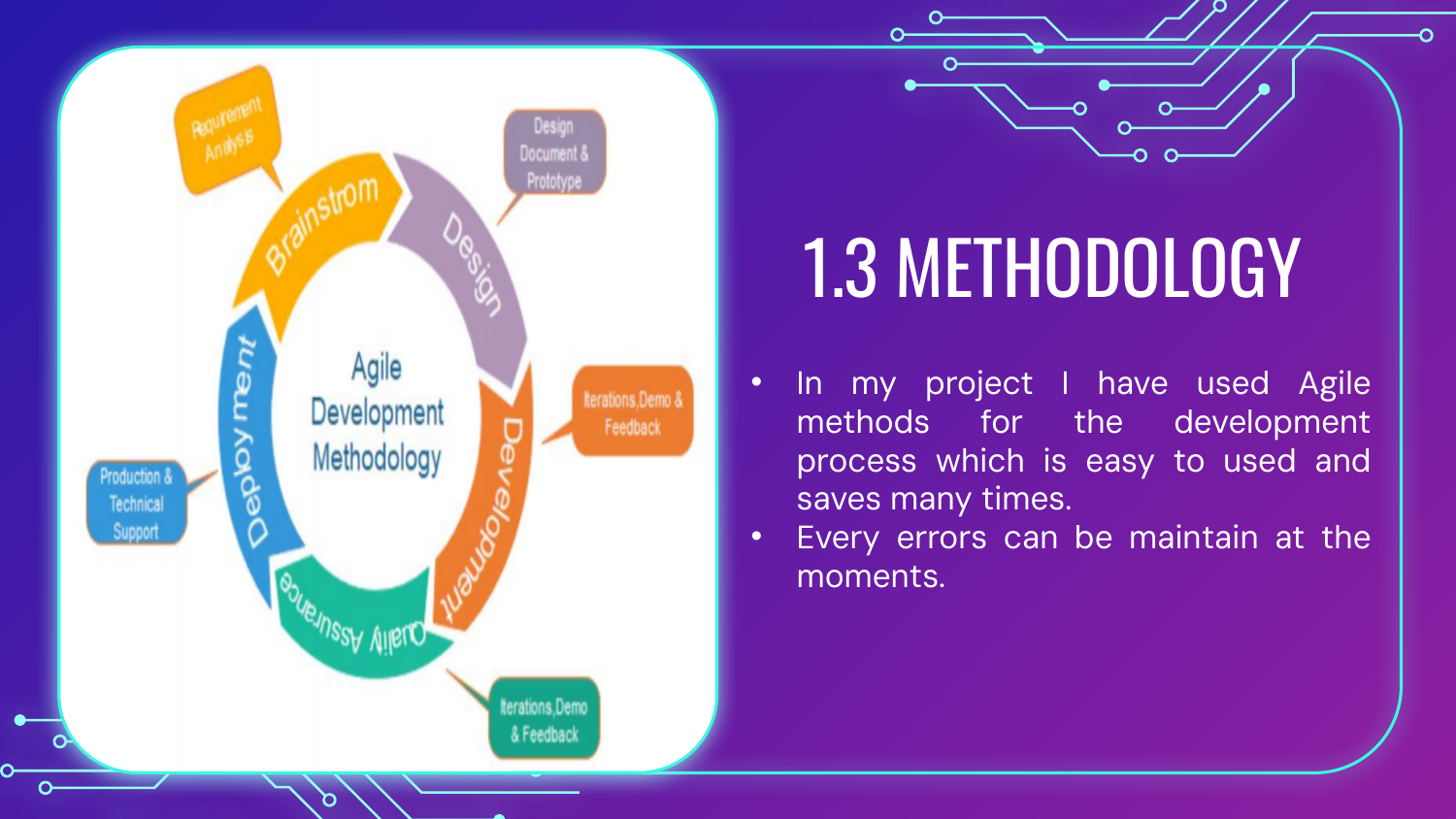

1.3 METHODOLOGY
In my project I have used Agile methods for the development process which is easy to used and saves many times.
Every errors can be maintain at the moments.